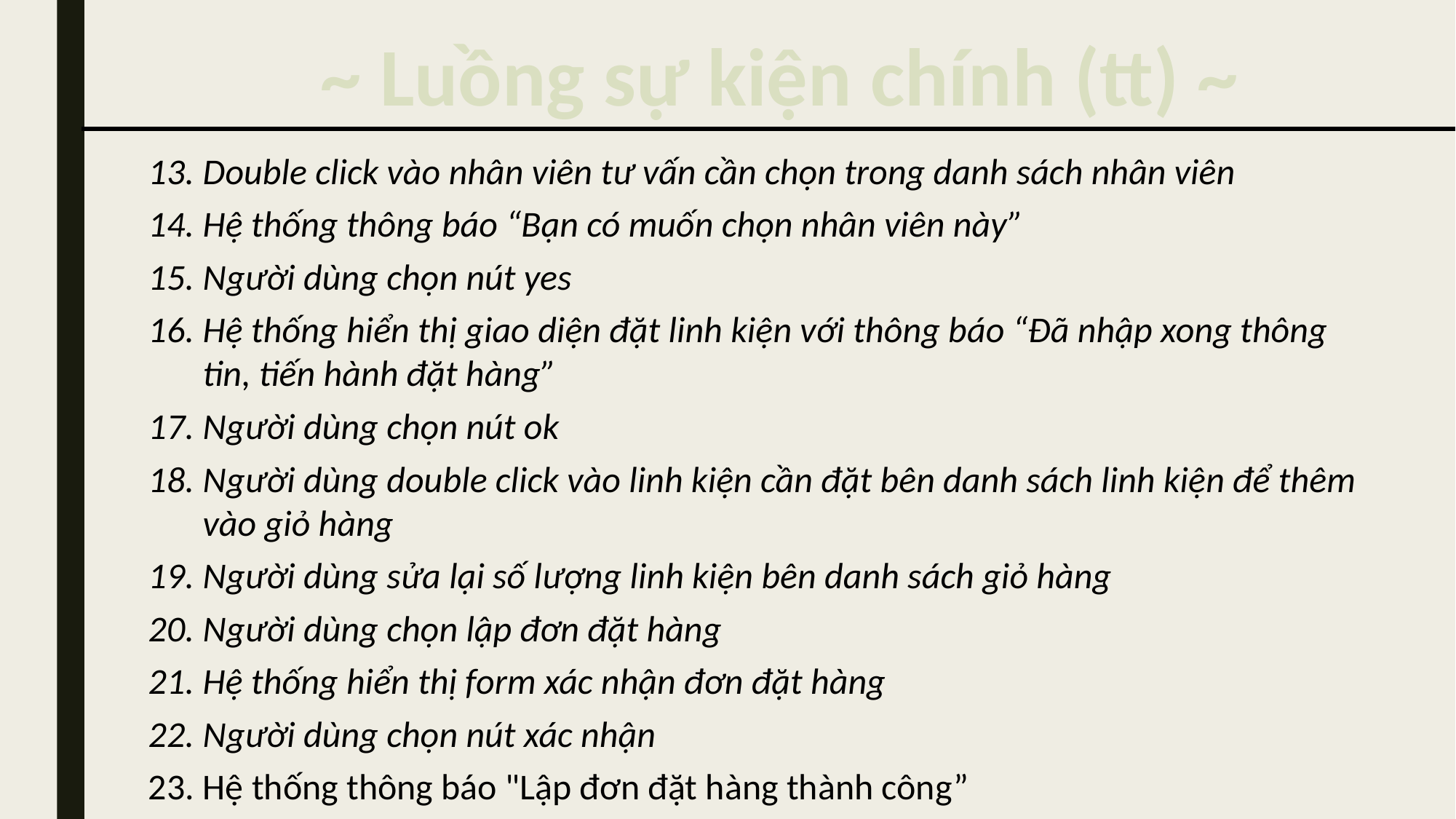

~ Luồng sự kiện chính (tt) ~
Double click vào nhân viên tư vấn cần chọn trong danh sách nhân viên
Hệ thống thông báo “Bạn có muốn chọn nhân viên này”
Người dùng chọn nút yes
Hệ thống hiển thị giao diện đặt linh kiện với thông báo “Đã nhập xong thông tin, tiến hành đặt hàng”
Người dùng chọn nút ok
Người dùng double click vào linh kiện cần đặt bên danh sách linh kiện để thêm vào giỏ hàng
Người dùng sửa lại số lượng linh kiện bên danh sách giỏ hàng
Người dùng chọn lập đơn đặt hàng
Hệ thống hiển thị form xác nhận đơn đặt hàng
Người dùng chọn nút xác nhận
Hệ thống thông báo "Lập đơn đặt hàng thành công”